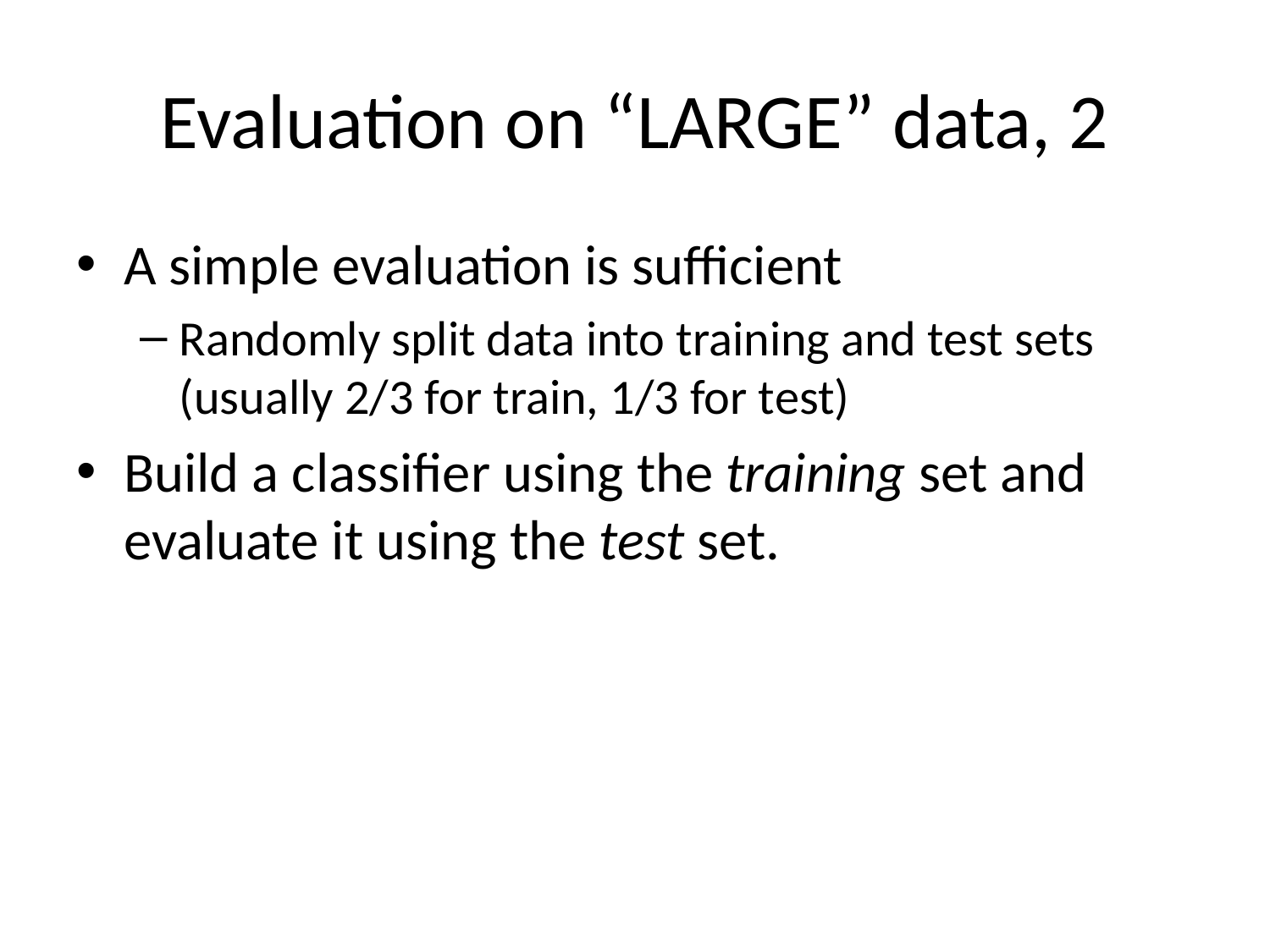

# Evaluation on “LARGE” data, 2
A simple evaluation is sufficient
Randomly split data into training and test sets (usually 2/3 for train, 1/3 for test)
Build a classifier using the training set and evaluate it using the test set.